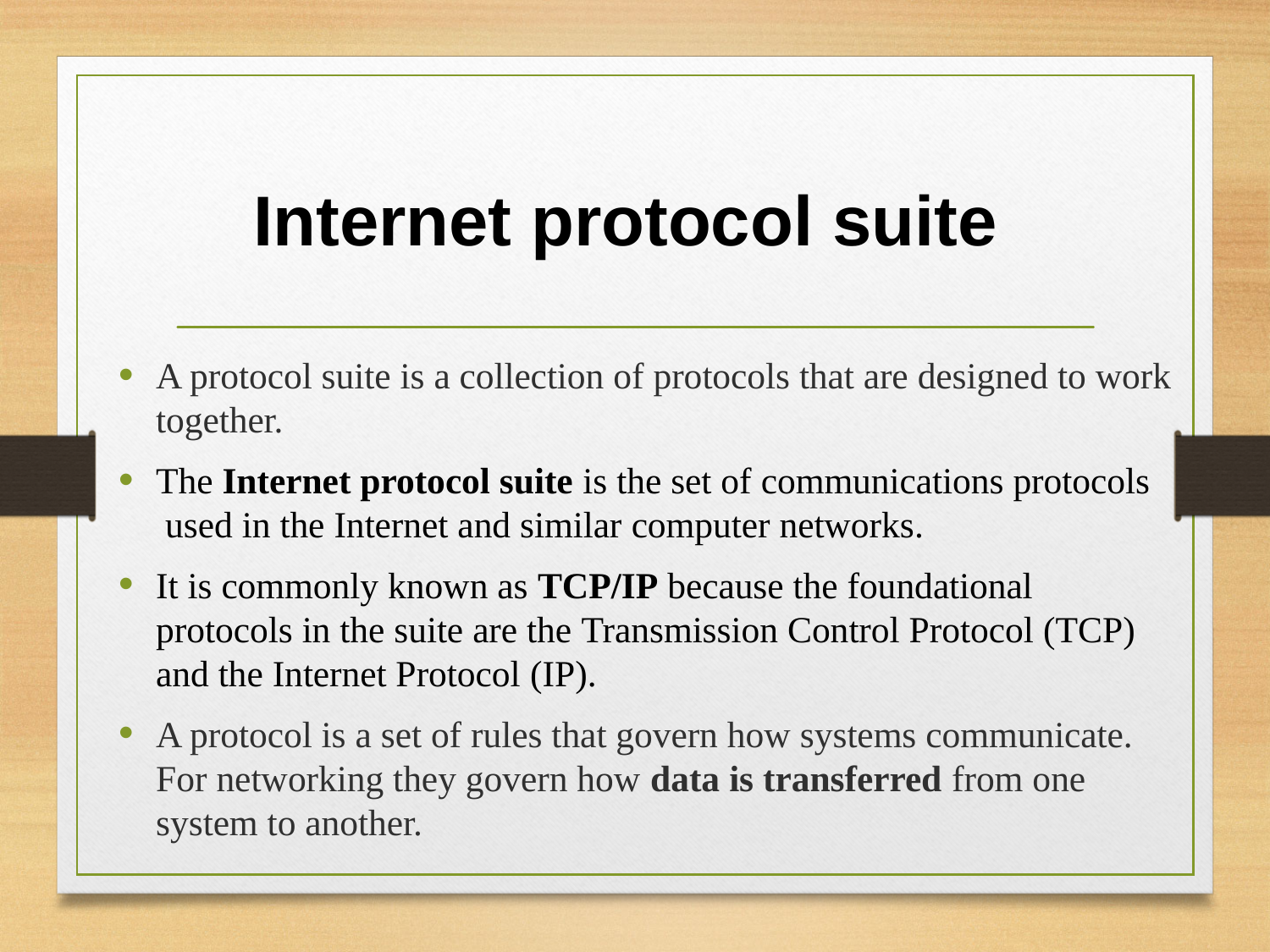

# Internet protocol suite
A protocol suite is a collection of protocols that are designed to work together.
The Internet protocol suite is the set of communications protocols used in the Internet and similar computer networks.
It is commonly known as TCP/IP because the foundational protocols in the suite are the Transmission Control Protocol (TCP) and the Internet Protocol (IP).
A protocol is a set of rules that govern how systems communicate. For networking they govern how data is transferred from one system to another.